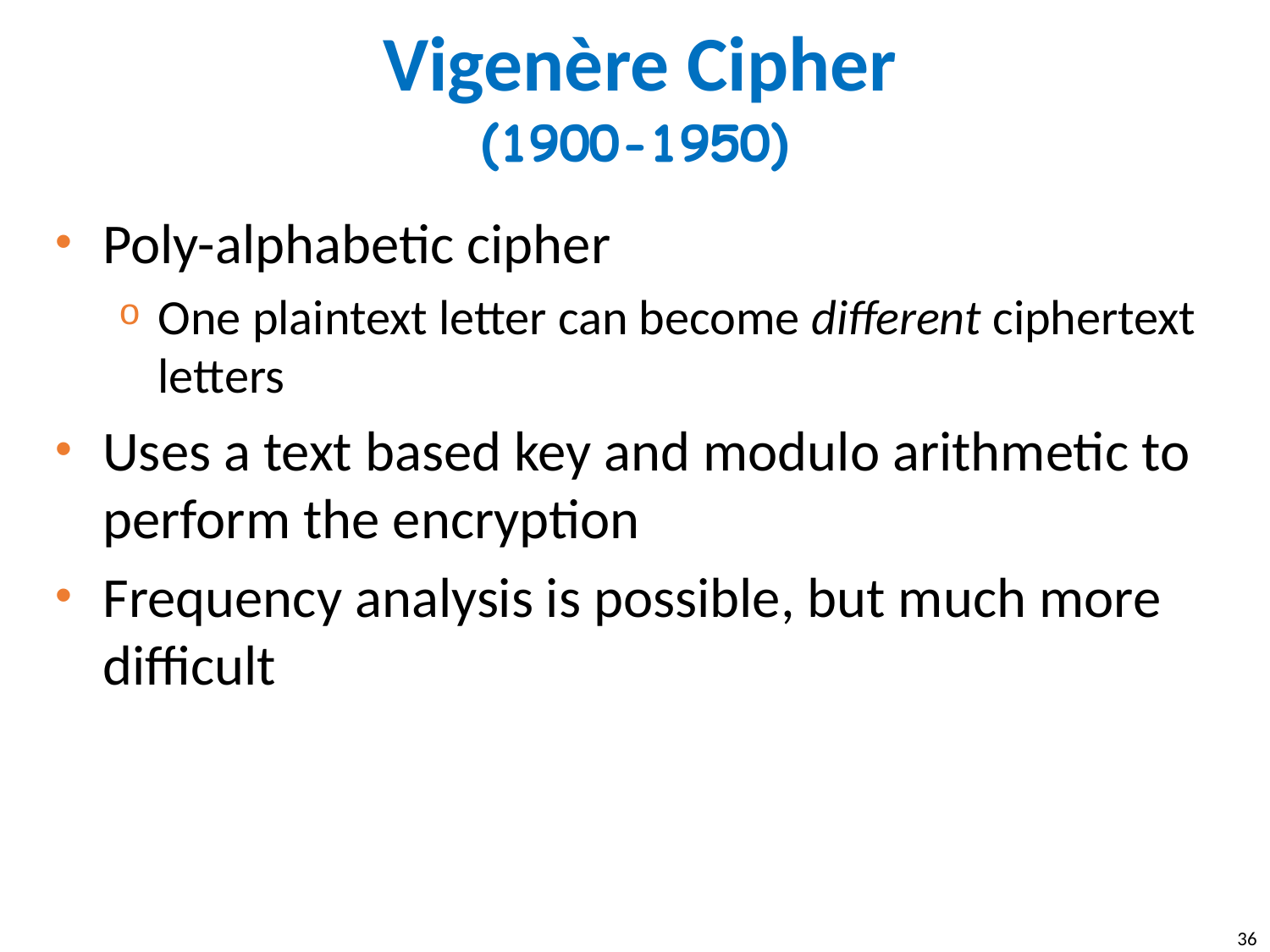

# Vigenère Cipher
(1900-1950)
Poly-alphabetic cipher
One plaintext letter can become different ciphertext letters
Uses a text based key and modulo arithmetic to perform the encryption
Frequency analysis is possible, but much more difficult
36